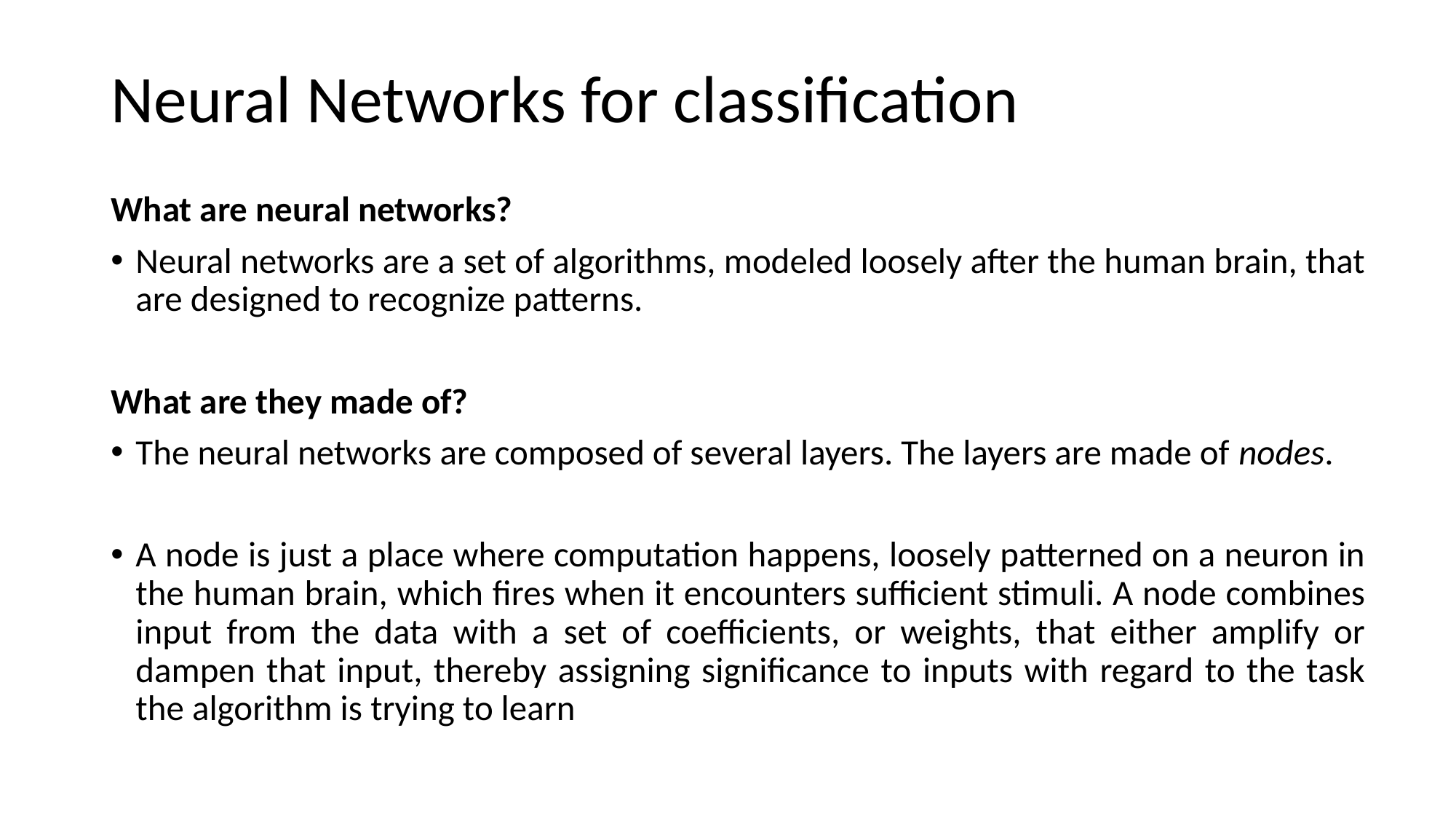

# Neural Networks for classification
What are neural networks?
Neural networks are a set of algorithms, modeled loosely after the human brain, that are designed to recognize patterns.

What are they made of?
The neural networks are composed of several layers. The layers are made of nodes.

A node is just a place where computation happens, loosely patterned on a neuron in the human brain, which fires when it encounters sufficient stimuli. A node combines input from the data with a set of coefficients, or weights, that either amplify or dampen that input, thereby assigning significance to inputs with regard to the task the algorithm is trying to learn